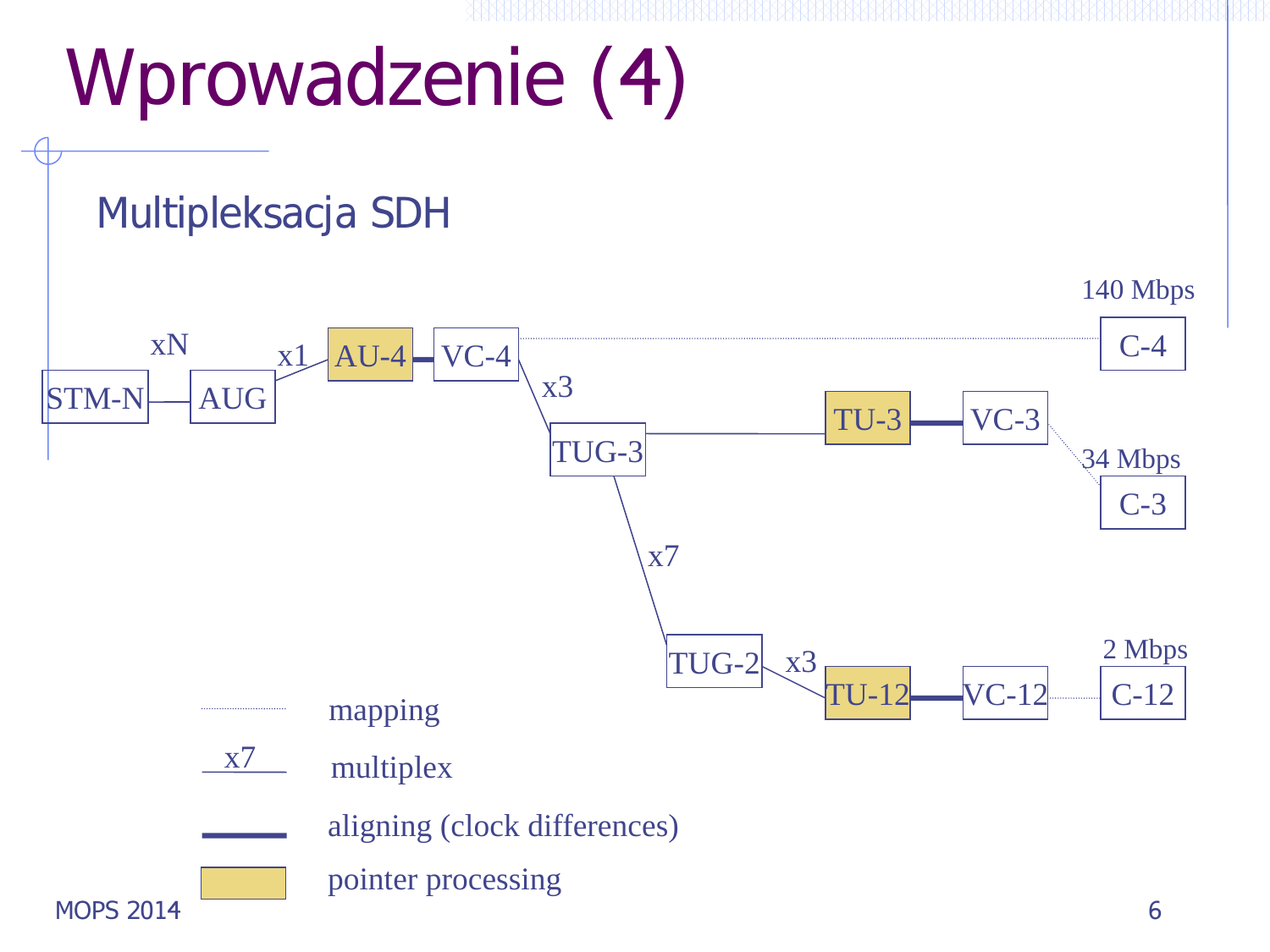

# Wprowadzenie (4)
Multipleksacja SDH
140 Mbps
xN
C-4
x1
AU-4
VC-4

x3
STM-N
AUG
TU-3
VC-3

TUG-3

34 Mbps

C-3
x7
2 Mbps
TUG-2
x3

TU-12
VC-12
C-12
mapping

x7
multiplex

aligning (clock differences)

pointer processing
MOPS 2014

6